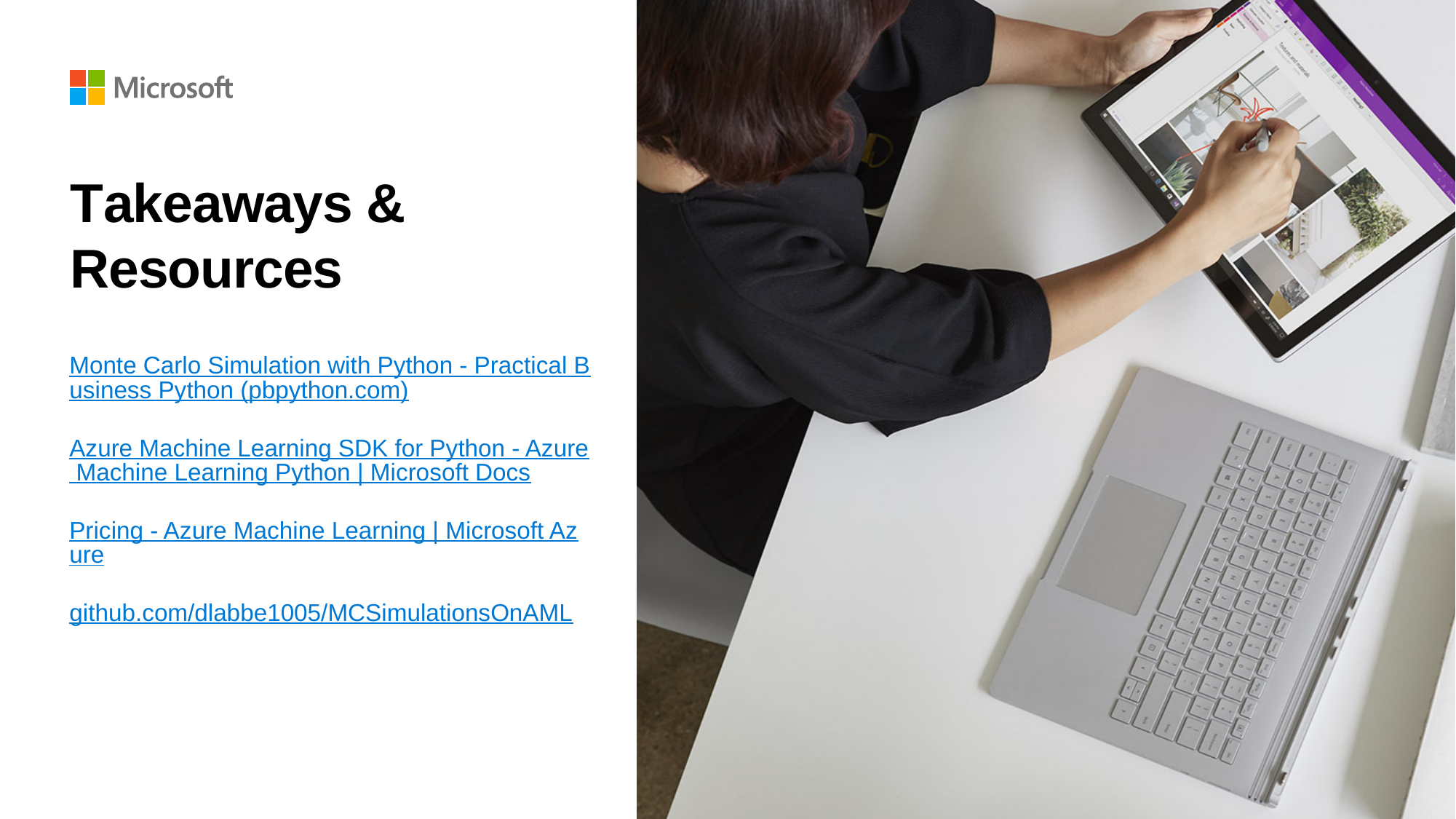

# Takeaways & Resources
Monte Carlo Simulation with Python - Practical Business Python (pbpython.com)

Azure Machine Learning SDK for Python - Azure Machine Learning Python | Microsoft Docs

Pricing - Azure Machine Learning | Microsoft Azure

github.com/dlabbe1005/MCSimulationsOnAML